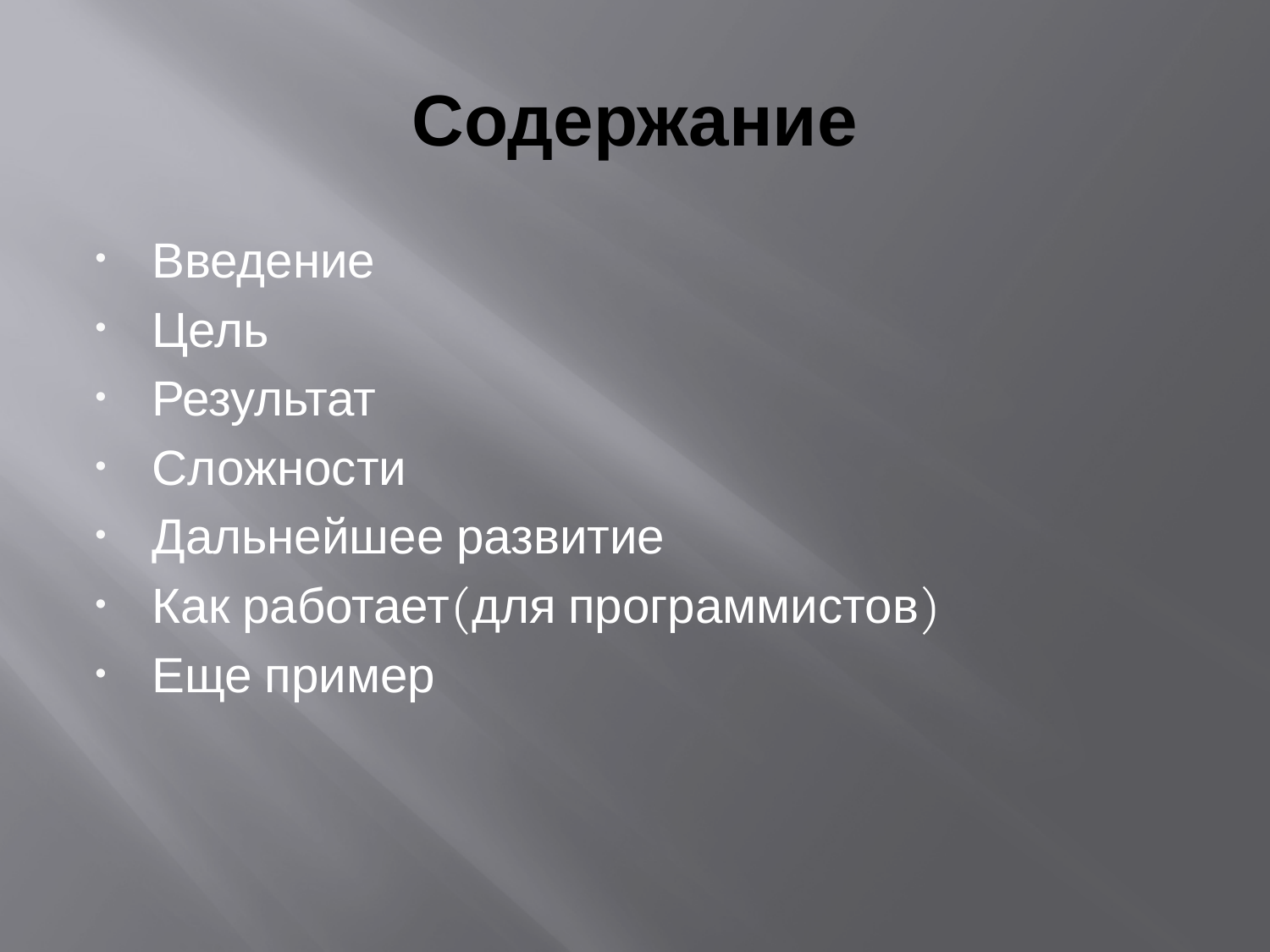

# Содержание
Введение
Цель
Результат
Сложности
Дальнейшее развитие
Как работает(для программистов)
Еще пример